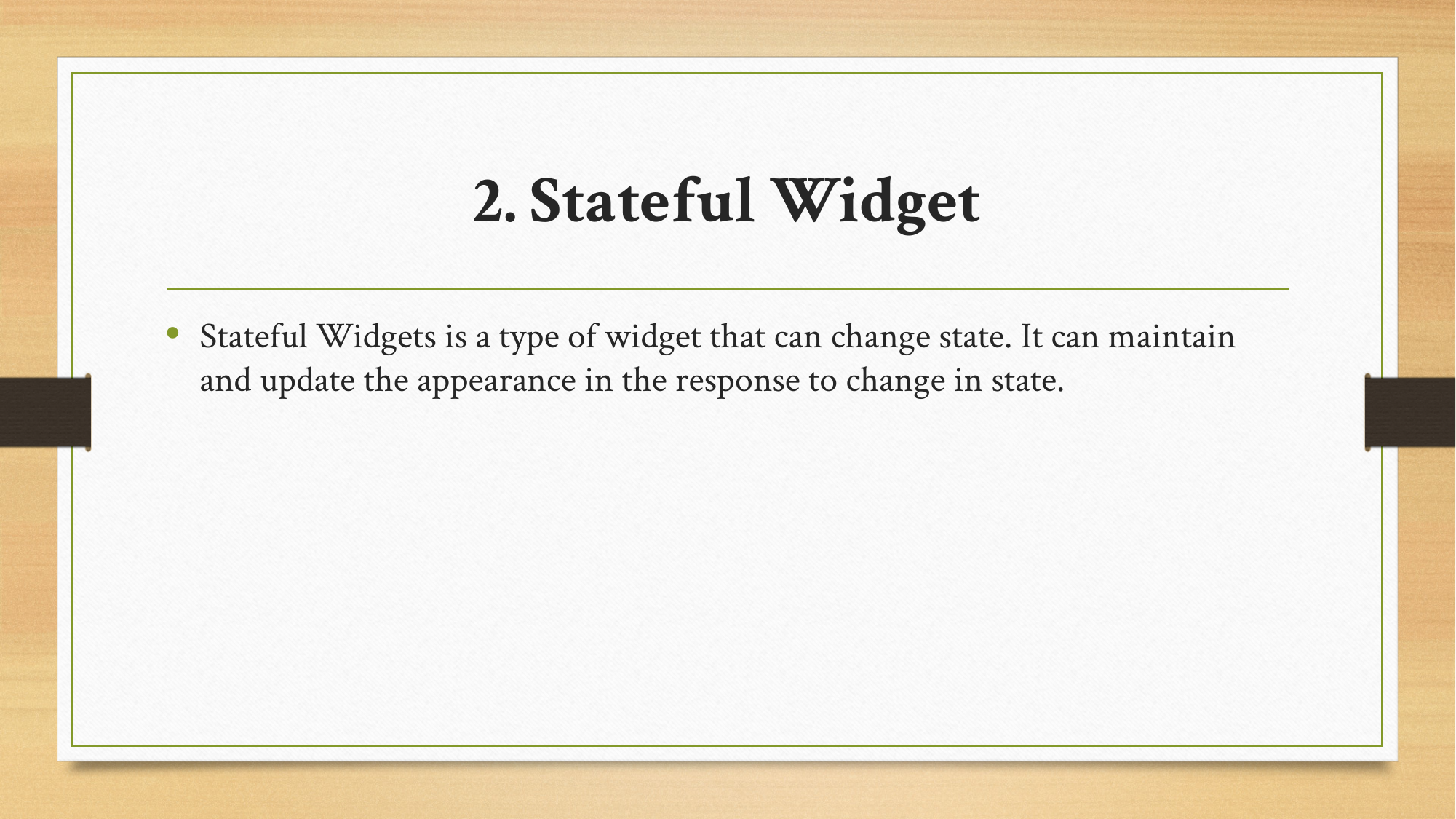

# 2. Stateful Widget
Stateful Widgets is a type of widget that can change state. It can maintain and update the appearance in the response to change in state.